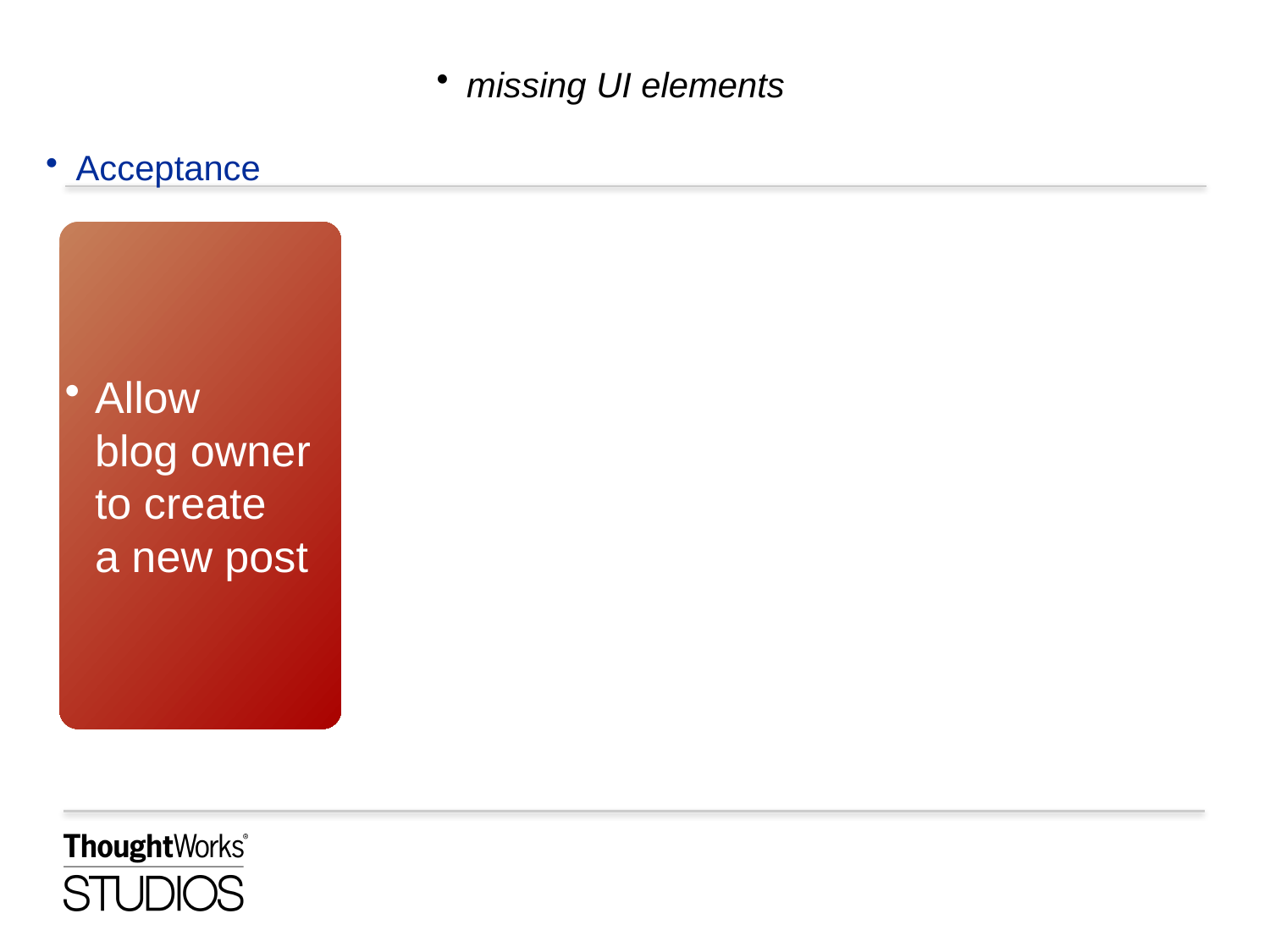

missing UI elements
Acceptance
Allow
blog owner to create
a new post